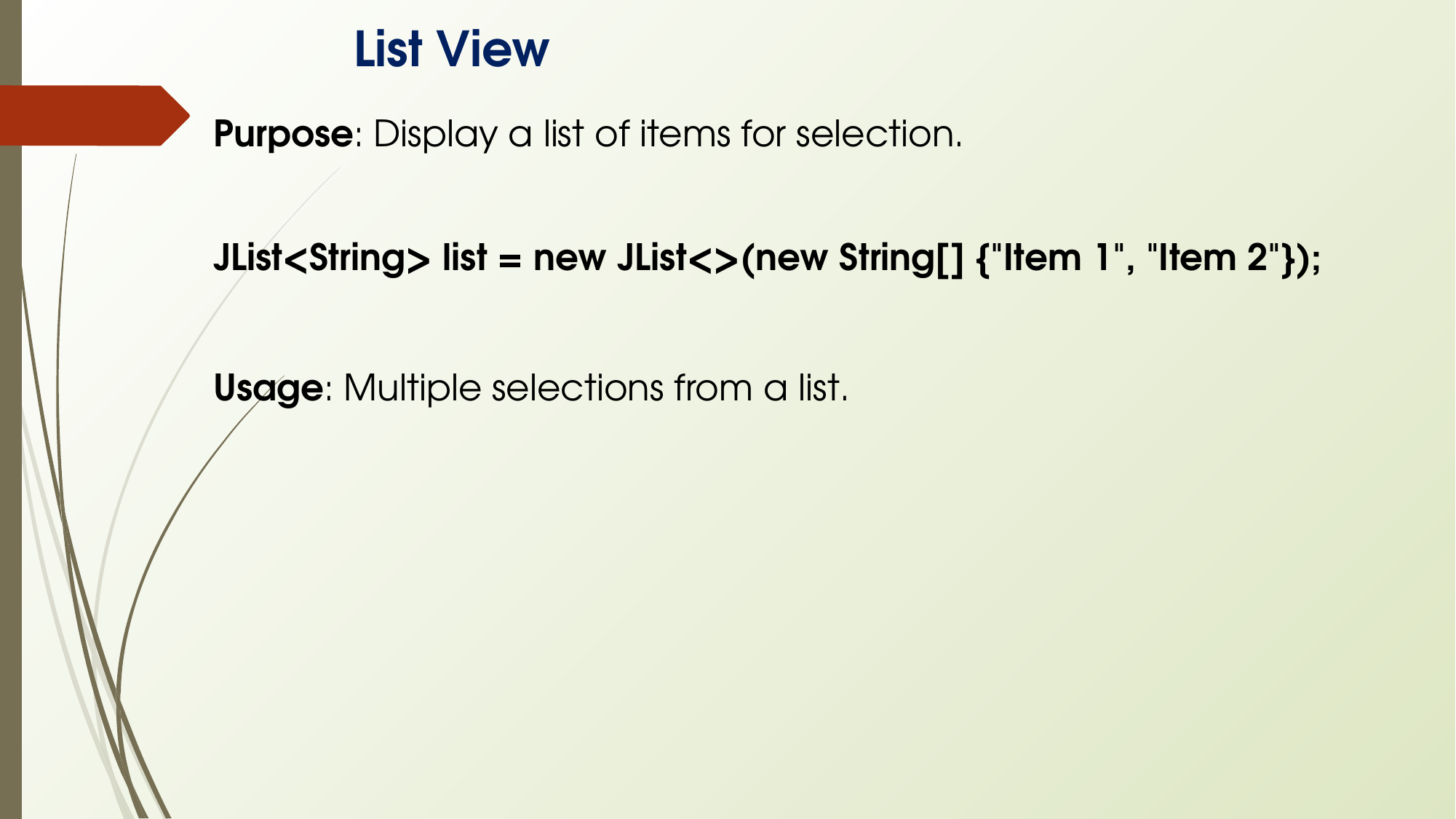

List View

Purpose: Display a list of items for selection.

JList<String> list = new JList<>(new String[] {"Item 1", "Item 2"});

Usage: Multiple selections from a list.